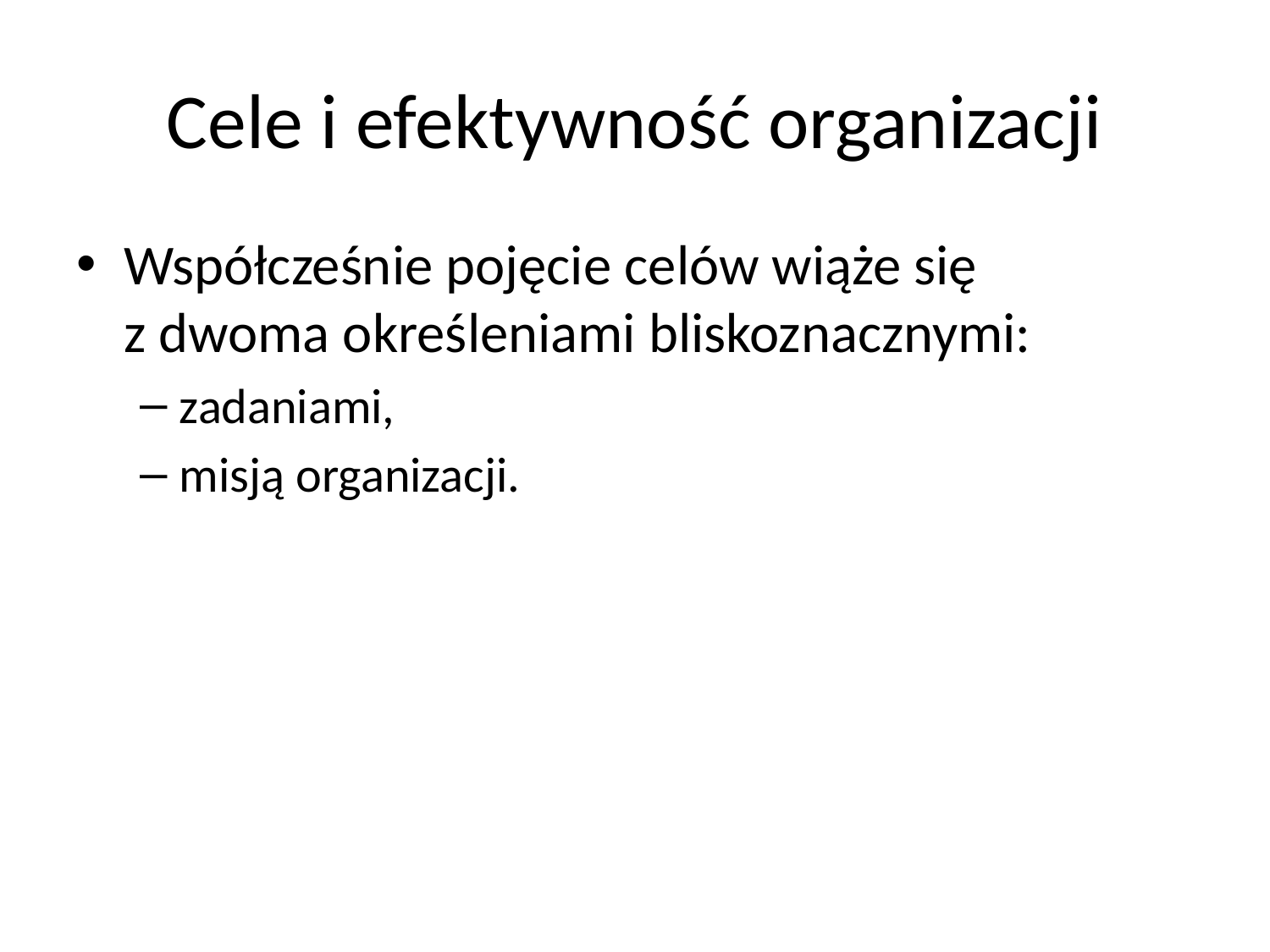

# Cele i efektywność organizacji
Współcześnie pojęcie celów wiąże się
z dwoma określeniami bliskoznacznymi:
zadaniami,
misją organizacji.